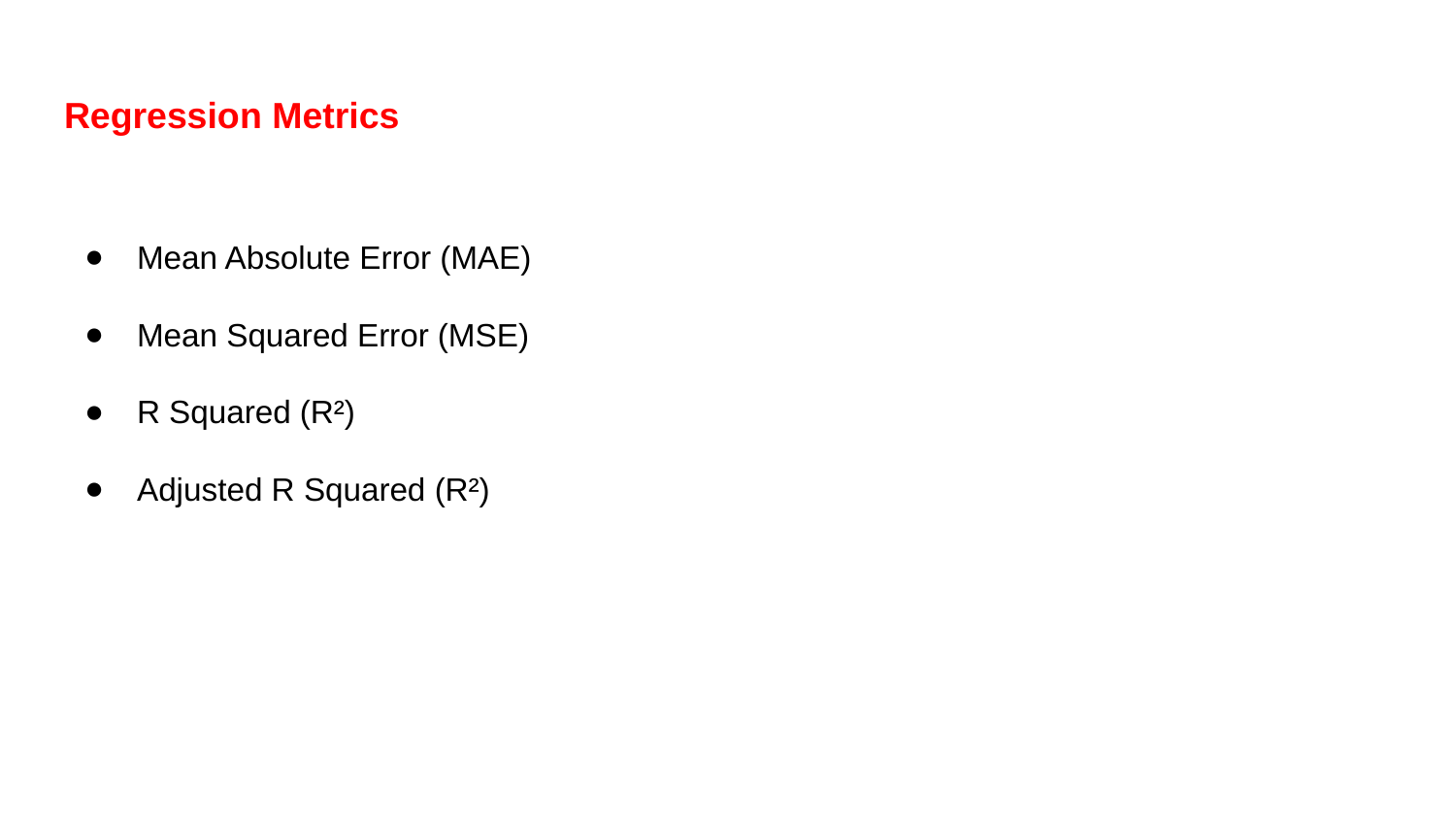

# Regression Metrics

Mean Absolute Error (MAE)
Mean Squared Error (MSE)
R Squared (R²)
Adjusted R Squared (R²)